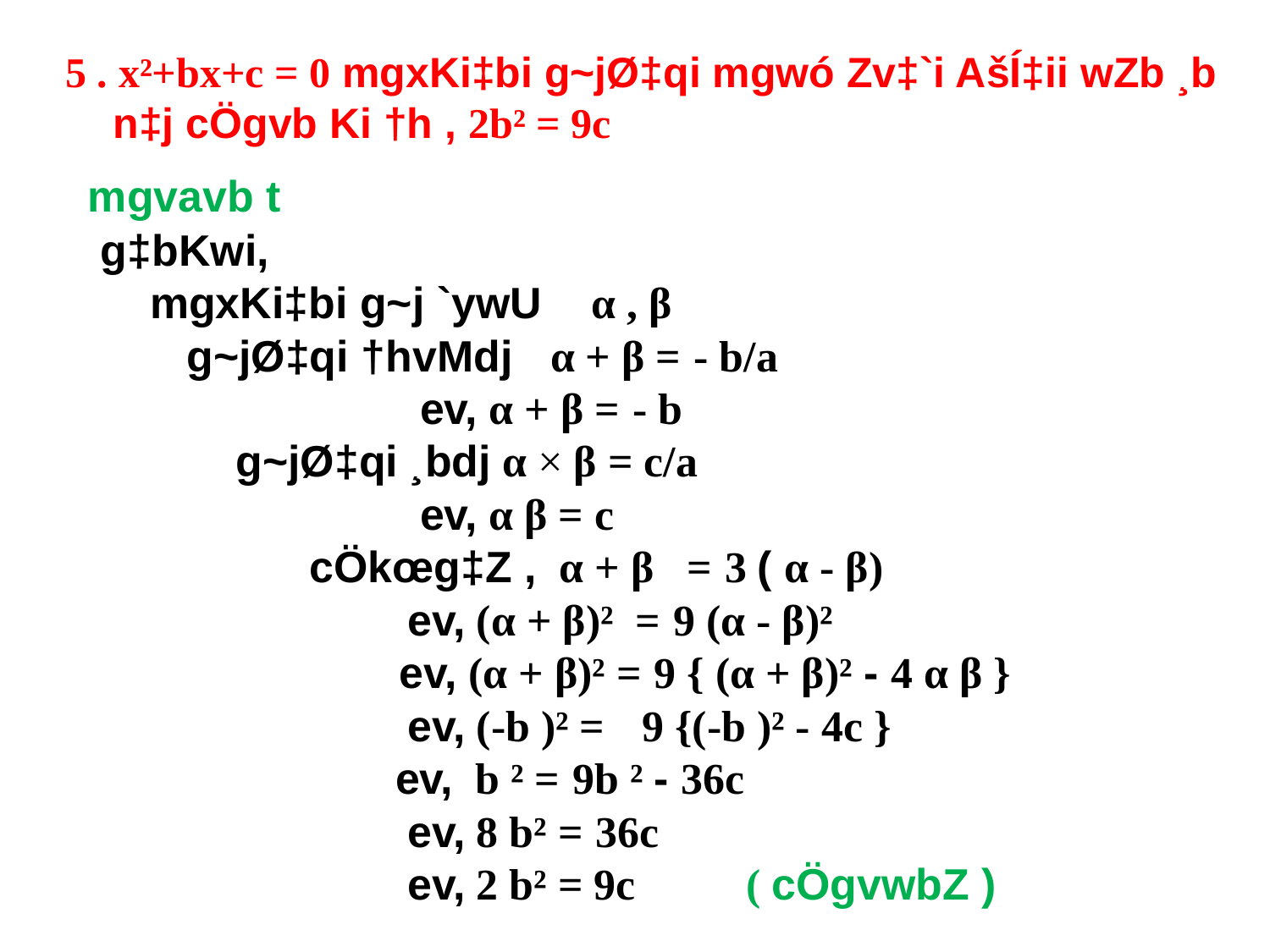

# 5 . x²+bx+c = 0 mgxKi‡bi g~jØ‡qi mgwó Zv‡`i AšÍ‡ii wZb ¸b n‡j cÖgvb Ki †h , 2b² = 9c
 mgvavb t
  g‡bKwi,
      mgxKi‡bi g~j `ywU    α , β
         g~jØ‡qi †hvMdj   α + β = - b/a
                            ev, α + β = - b
             g~jØ‡qi ¸bdj α × β = c/a
                            ev, α β = c
                   cÖkœg‡Z ,  α + β   = 3 ( α - β)
                           ev, (α + β)²  = 9 (α - β)²
                      ev, (α + β)² = 9 { (α + β)² - 4 α β }
                           ev, (-b )² =   9 {(-b )² - 4c }
                             ev,  b ² = 9b ² - 36c
                           ev, 8 b² = 36c
                           ev, 2 b² = 9c          ( cÖgvwbZ )